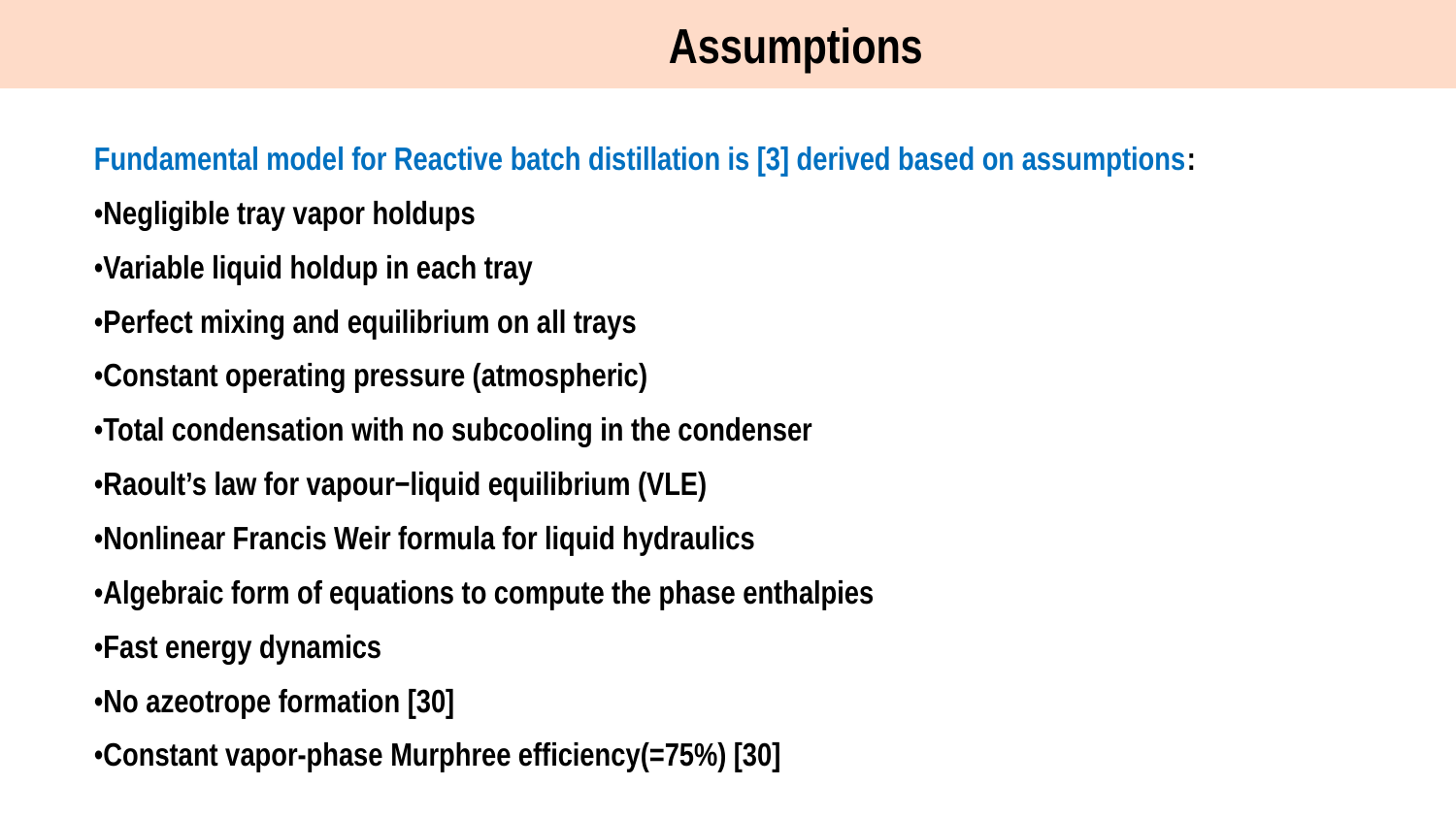

Assumptions
Fundamental model for Reactive batch distillation is [3] derived based on assumptions:
•Negligible tray vapor holdups
•Variable liquid holdup in each tray
•Perfect mixing and equilibrium on all trays
•Constant operating pressure (atmospheric)
•Total condensation with no subcooling in the condenser
•Raoult’s law for vapour−liquid equilibrium (VLE)
•Nonlinear Francis Weir formula for liquid hydraulics
•Algebraic form of equations to compute the phase enthalpies
•Fast energy dynamics
•No azeotrope formation [30]
•Constant vapor-phase Murphree efficiency(=75%) [30]